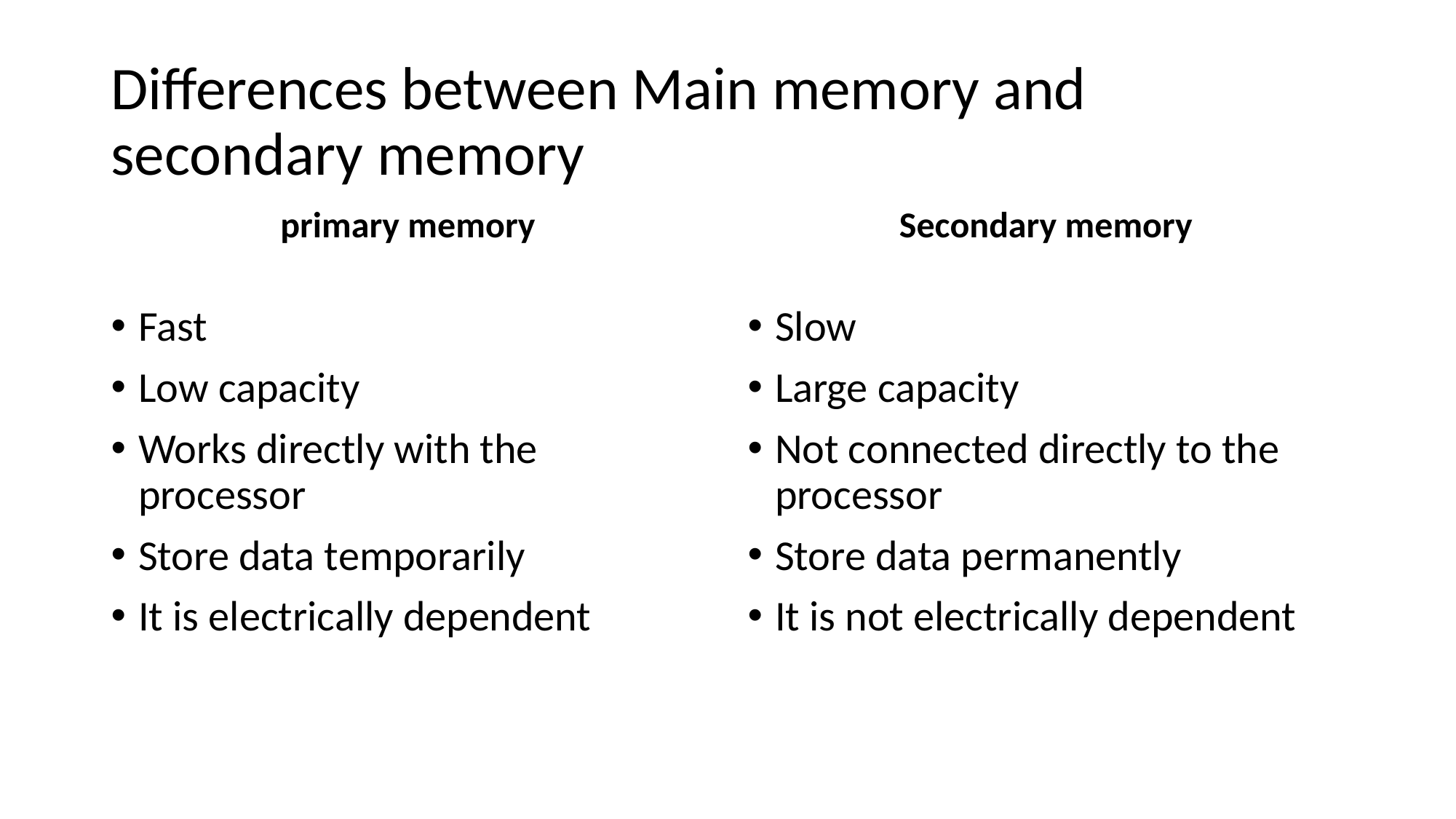

# Differences between Main memory and secondary memory
primary memory

Secondary memory

Fast
Low capacity
Works directly with the processor
Store data temporarily
It is electrically dependent
Slow
Large capacity
Not connected directly to the processor
Store data permanently
It is not electrically dependent